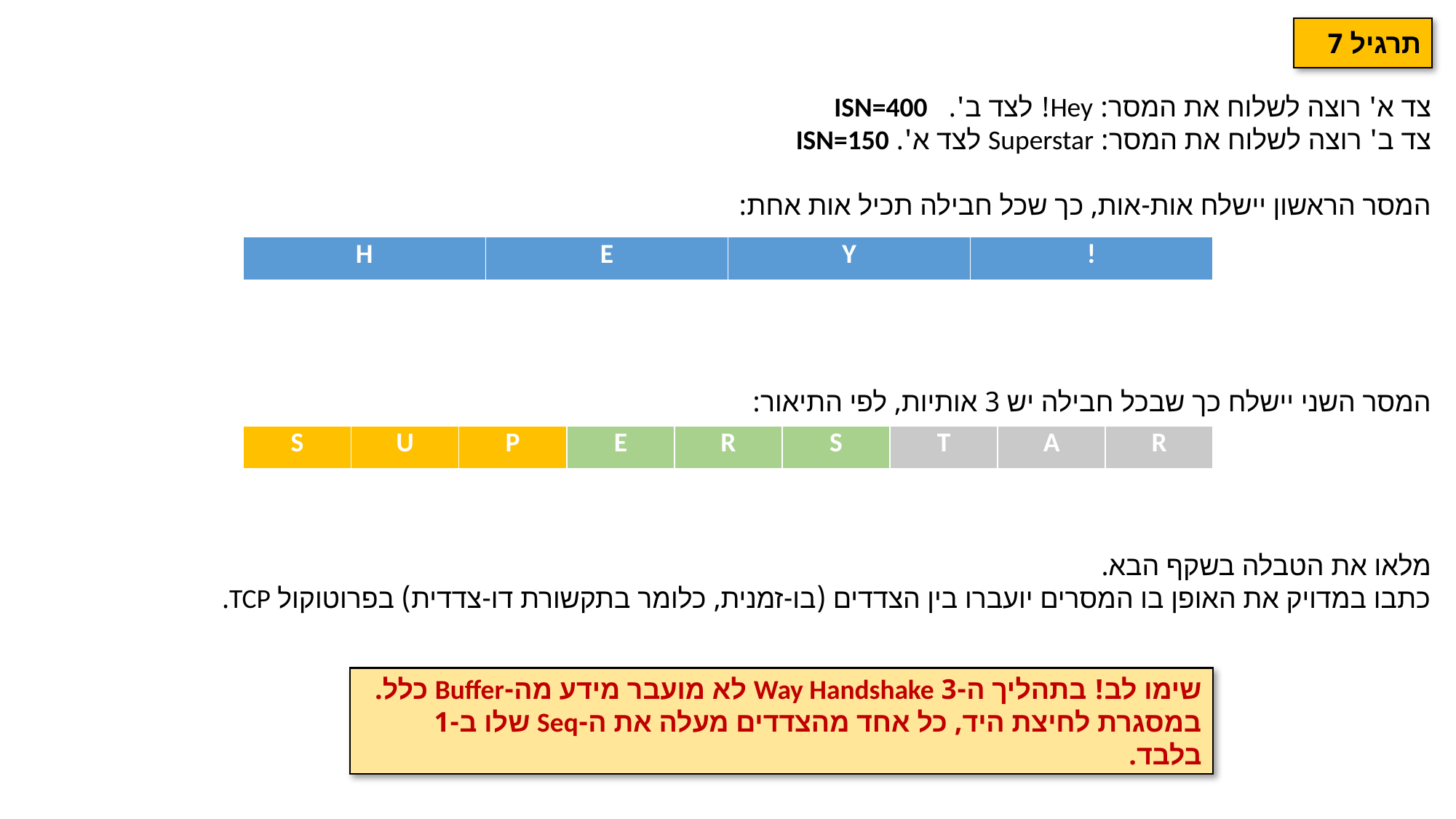

תרגיל 7
צד א' רוצה לשלוח את המסר: Hey! לצד ב'.   ISN=400
צד ב' רוצה לשלוח את המסר: Superstar לצד א'. ISN=150

המסר הראשון יישלח אות-אות, כך שכל חבילה תכיל אות אחת:

המסר השני יישלח כך שבכל חבילה יש 3 אותיות, לפי התיאור:

מלאו את הטבלה בשקף הבא.
כתבו במדויק את האופן בו המסרים יועברו בין הצדדים (בו-זמנית, כלומר בתקשורת דו-צדדית) בפרוטוקול TCP.
| H | E | Y | ! |
| --- | --- | --- | --- |
| S | U | P | E | R | S | T | A | R |
| --- | --- | --- | --- | --- | --- | --- | --- | --- |
שימו לב! בתהליך ה-3 Way Handshake לא מועבר מידע מה-Buffer כלל.
במסגרת לחיצת היד, כל אחד מהצדדים מעלה את ה-Seq שלו ב-1 בלבד.